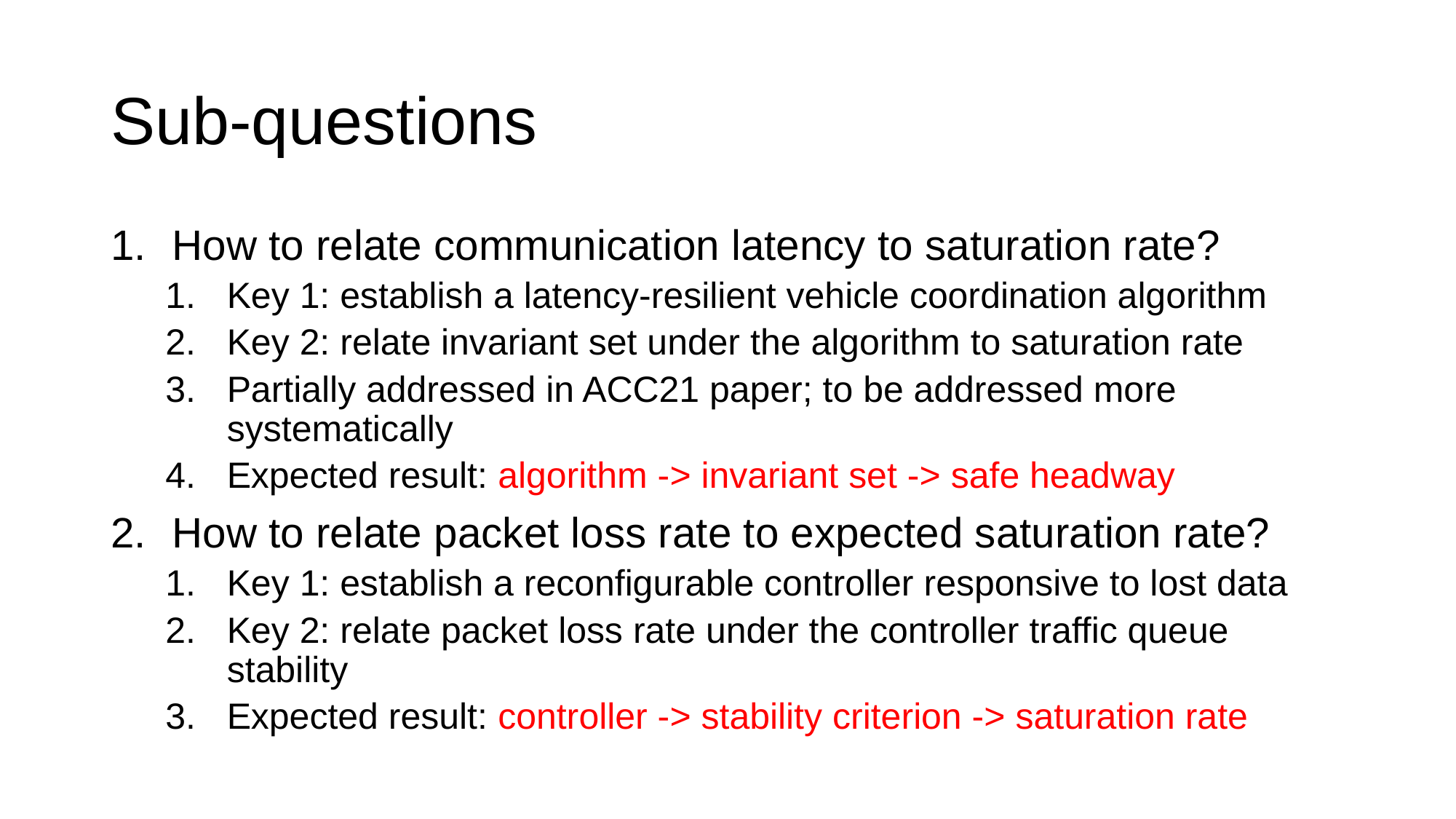

# Sub-questions
How to relate communication latency to saturation rate?
Key 1: establish a latency-resilient vehicle coordination algorithm
Key 2: relate invariant set under the algorithm to saturation rate
Partially addressed in ACC21 paper; to be addressed more systematically
Expected result: algorithm -> invariant set -> safe headway
How to relate packet loss rate to expected saturation rate?
Key 1: establish a reconfigurable controller responsive to lost data
Key 2: relate packet loss rate under the controller traffic queue stability
Expected result: controller -> stability criterion -> saturation rate